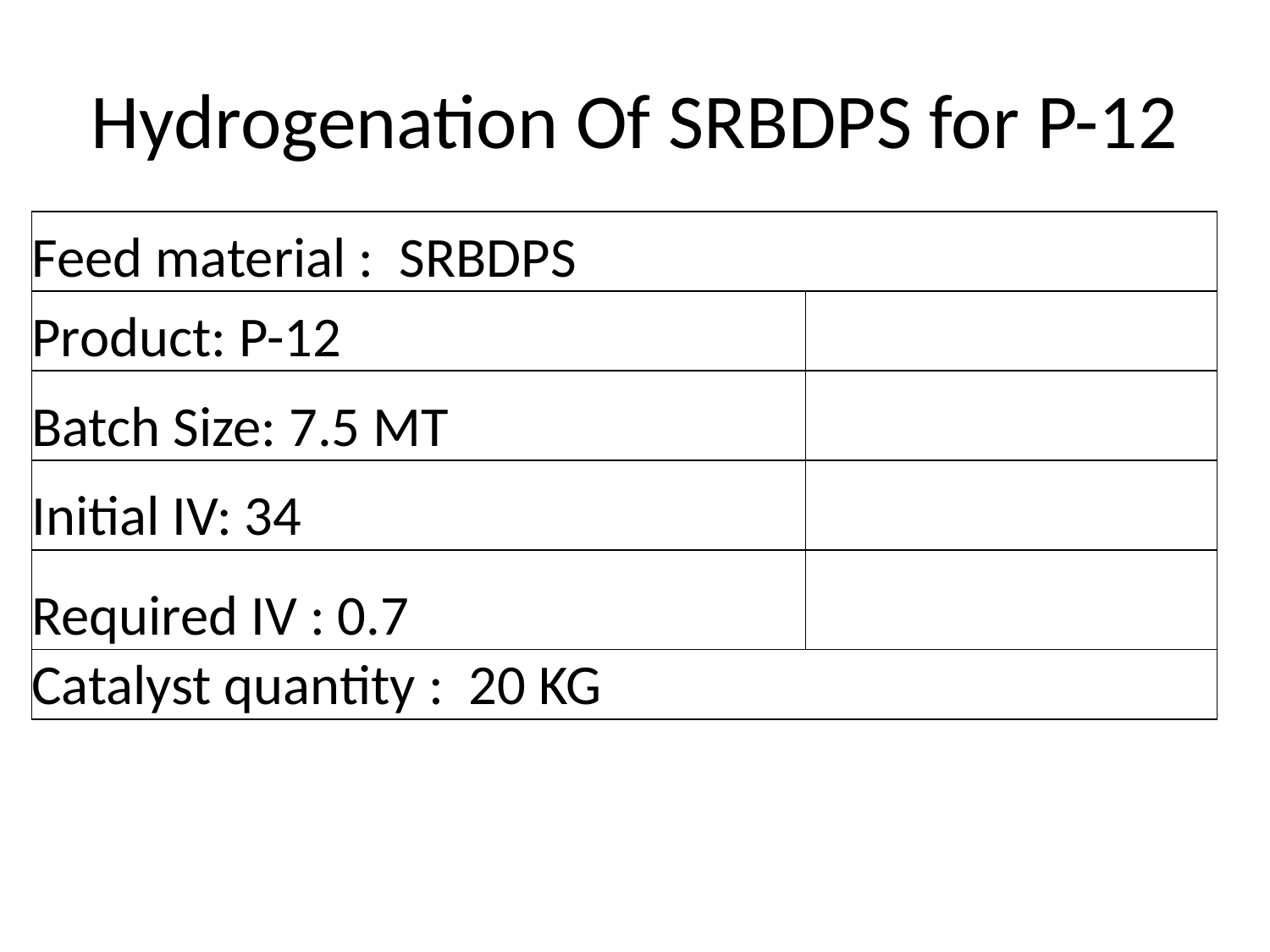

# Hydrogenation Of SRBDPS for P-12
| Feed material : SRBDPS |  |
| --- | --- |
| Product: P-12 |  |
| Batch Size: 7.5 MT |  |
| Initial IV: 34 |  |
| Required IV : 0.7 |  |
| Catalyst quantity : 20 KG |  |